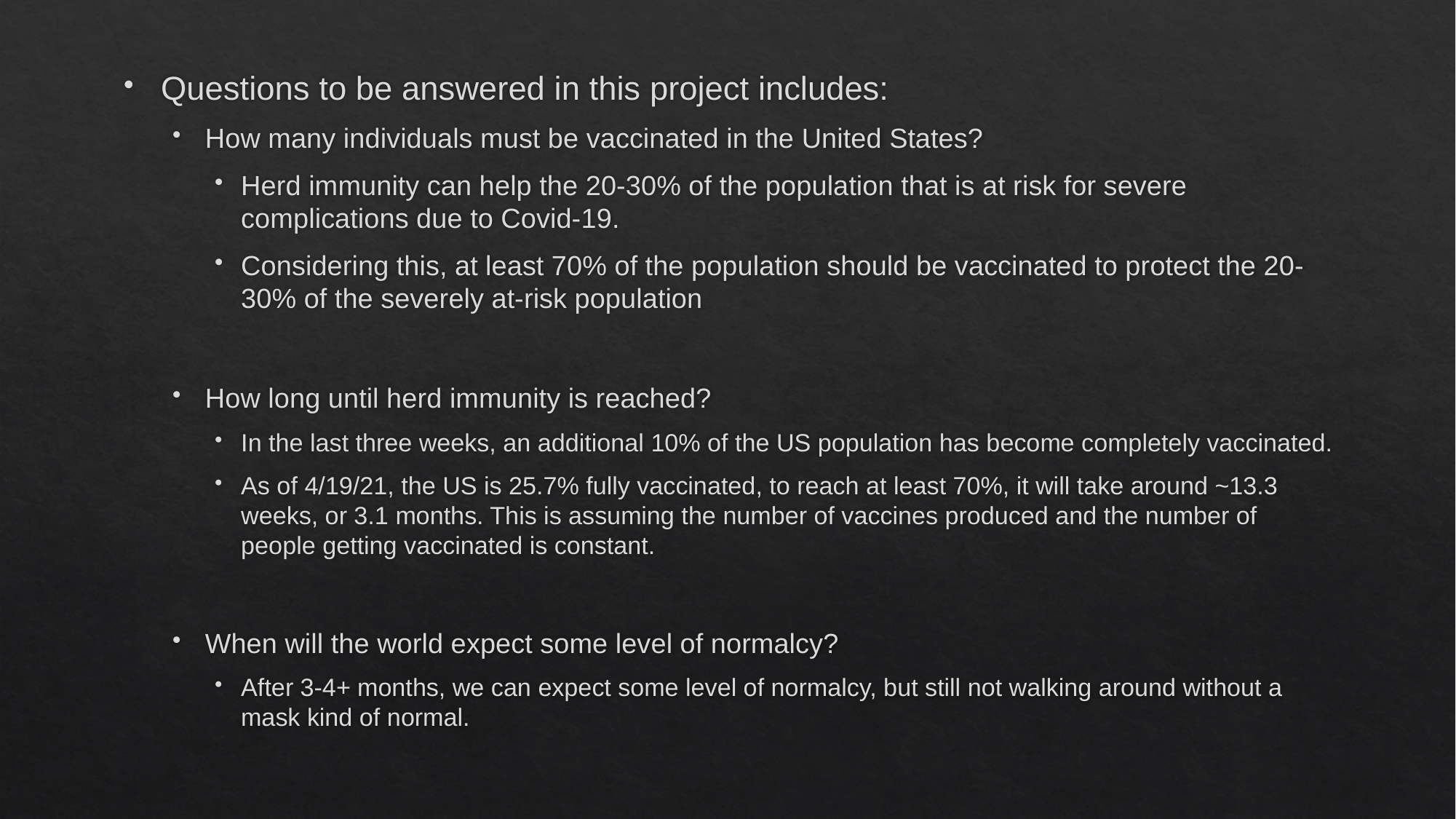

Questions to be answered in this project includes:
How many individuals must be vaccinated in the United States?
Herd immunity can help the 20-30% of the population that is at risk for severe complications due to Covid-19.
Considering this, at least 70% of the population should be vaccinated to protect the 20-30% of the severely at-risk population

How long until herd immunity is reached?
In the last three weeks, an additional 10% of the US population has become completely vaccinated.
As of 4/19/21, the US is 25.7% fully vaccinated, to reach at least 70%, it will take around ~13.3 weeks, or 3.1 months. This is assuming the number of vaccines produced and the number of people getting vaccinated is constant.

When will the world expect some level of normalcy?
After 3-4+ months, we can expect some level of normalcy, but still not walking around without a mask kind of normal.